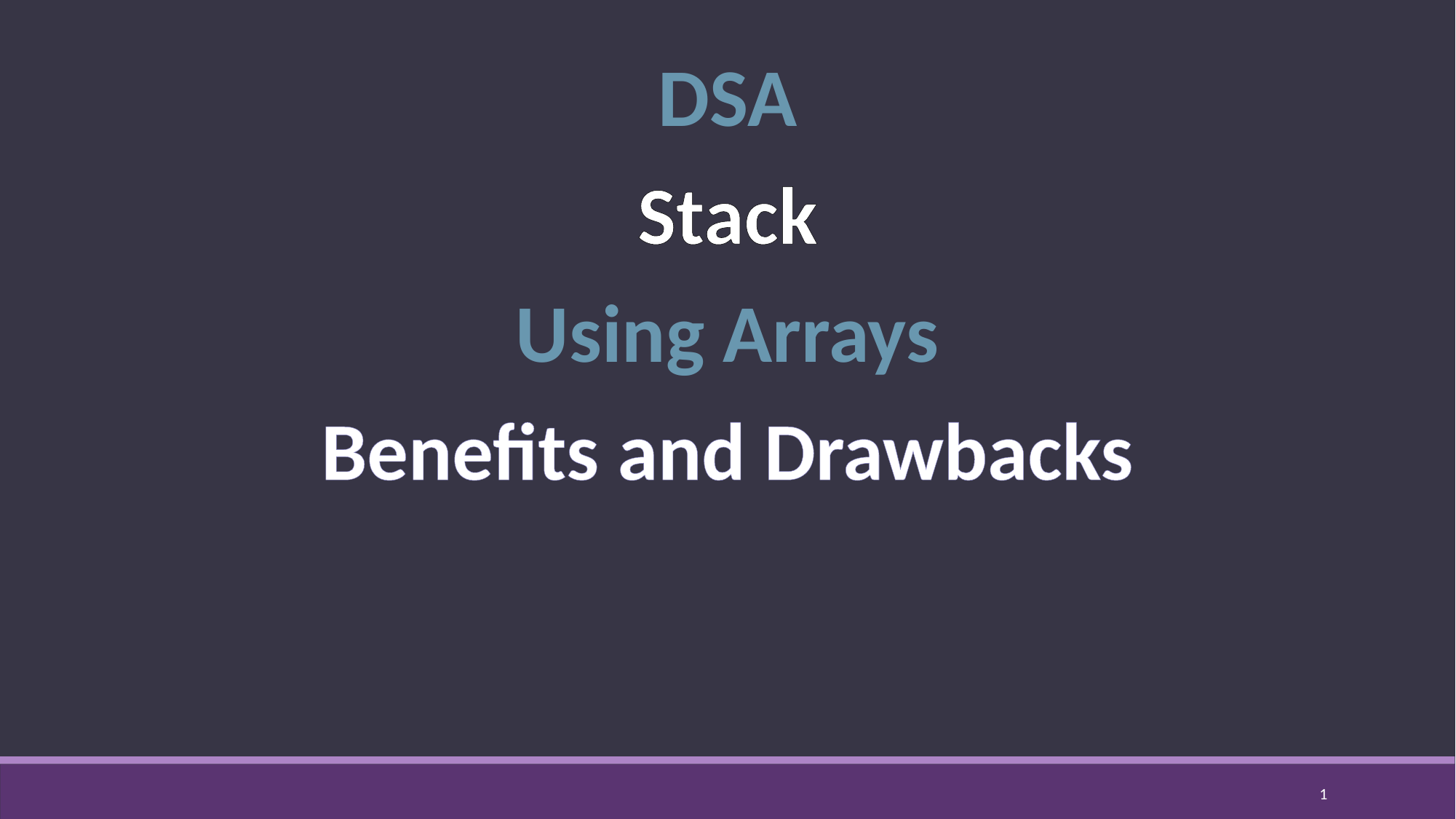

DSA
Stack
Using Arrays
Benefits and Drawbacks
1